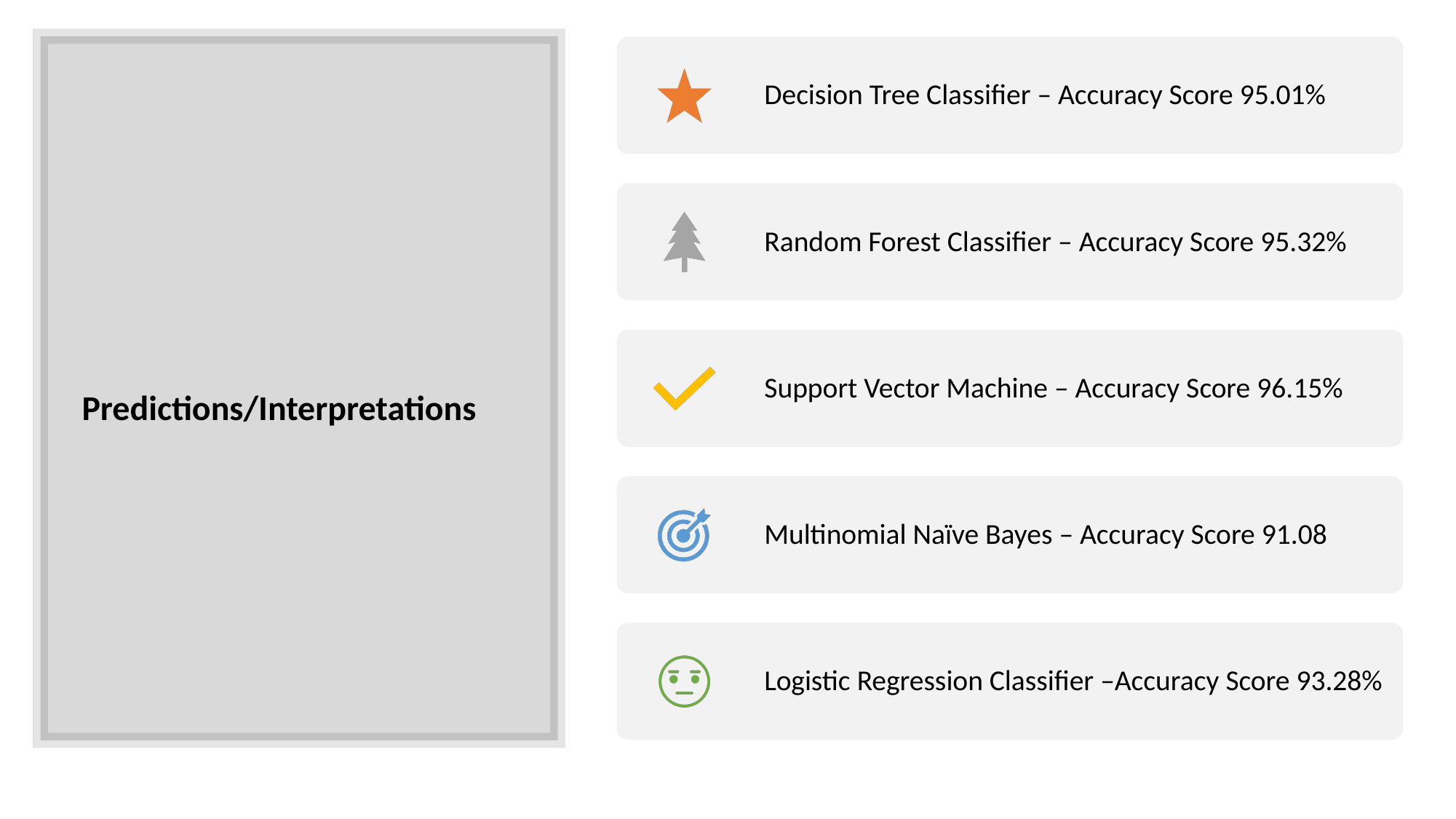

Decision Tree Classifier – Accuracy Score 95.01%
Random Forest Classifier – Accuracy Score 95.32%
Support Vector Machine – Accuracy Score 96.15%
Multinomial Naïve Bayes – Accuracy Score 91.08
Logistic Regression Classifier –Accuracy Score 93.28%
# Predictions/Interpretations